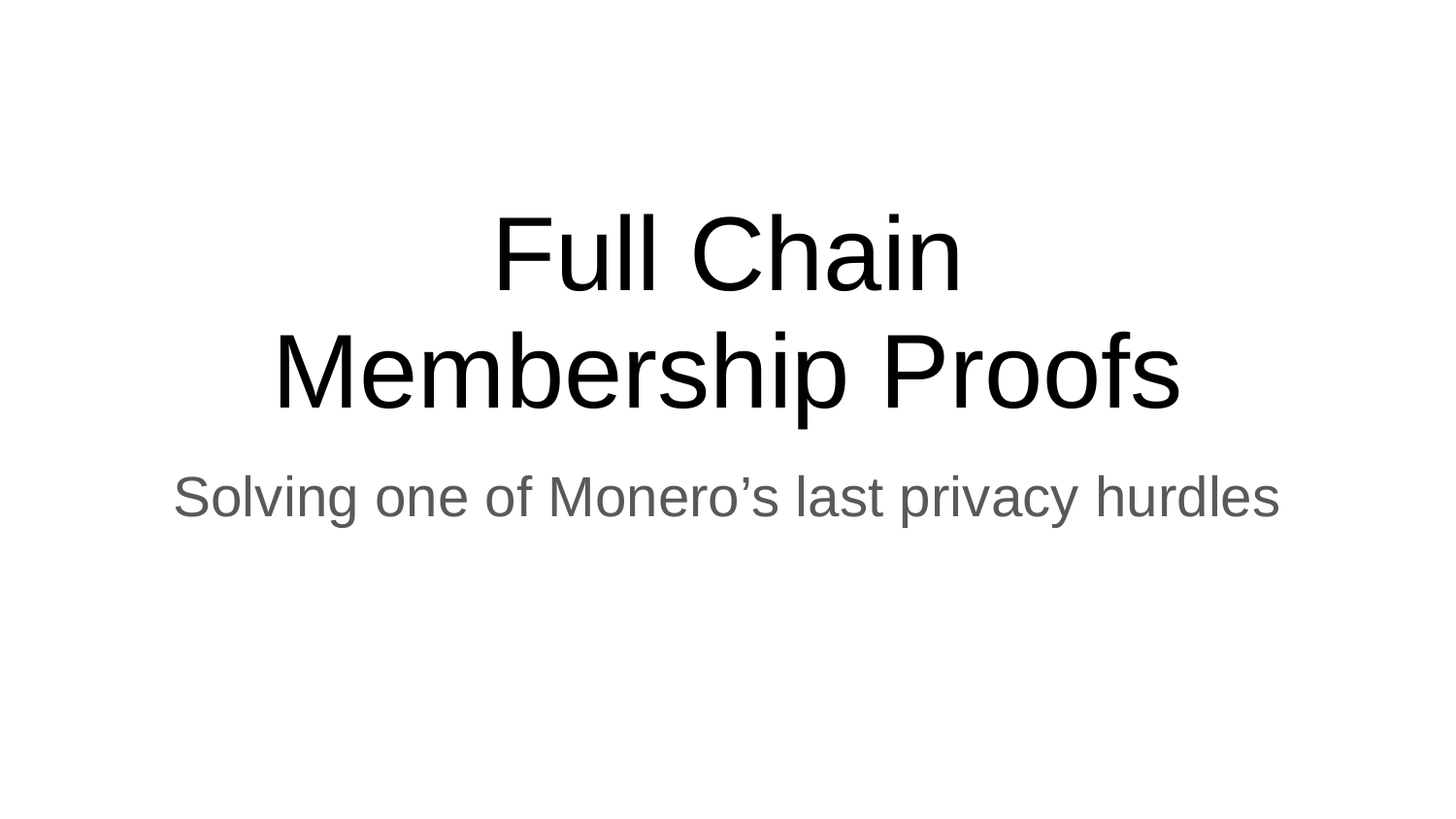

# Full Chain
Membership Proofs
Solving one of Monero’s last privacy hurdles